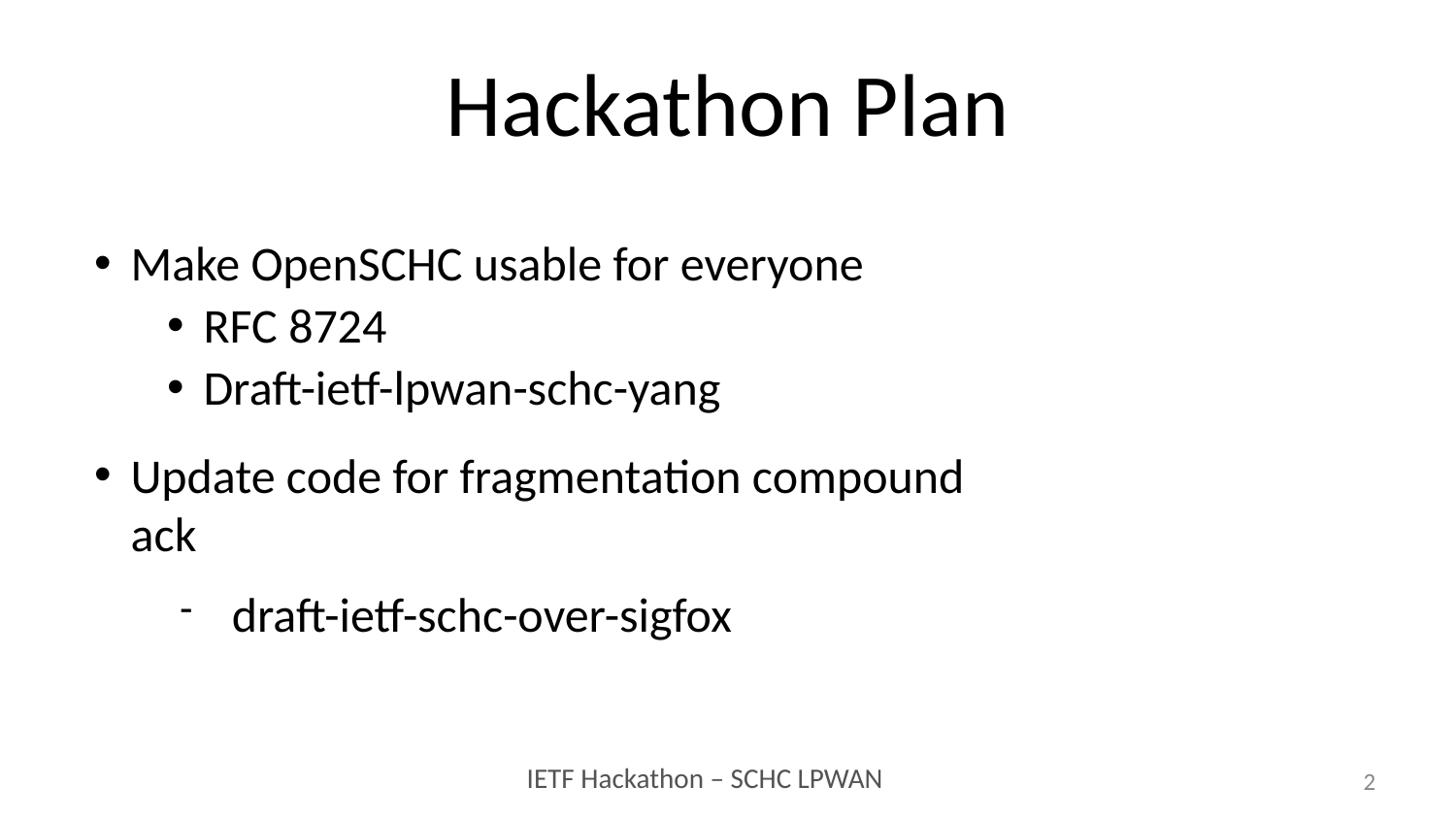

Hackathon Plan
Make OpenSCHC usable for everyone
RFC 8724
Draft-ietf-lpwan-schc-yang
Update code for fragmentation compound ack
draft-ietf-schc-over-sigfox
2